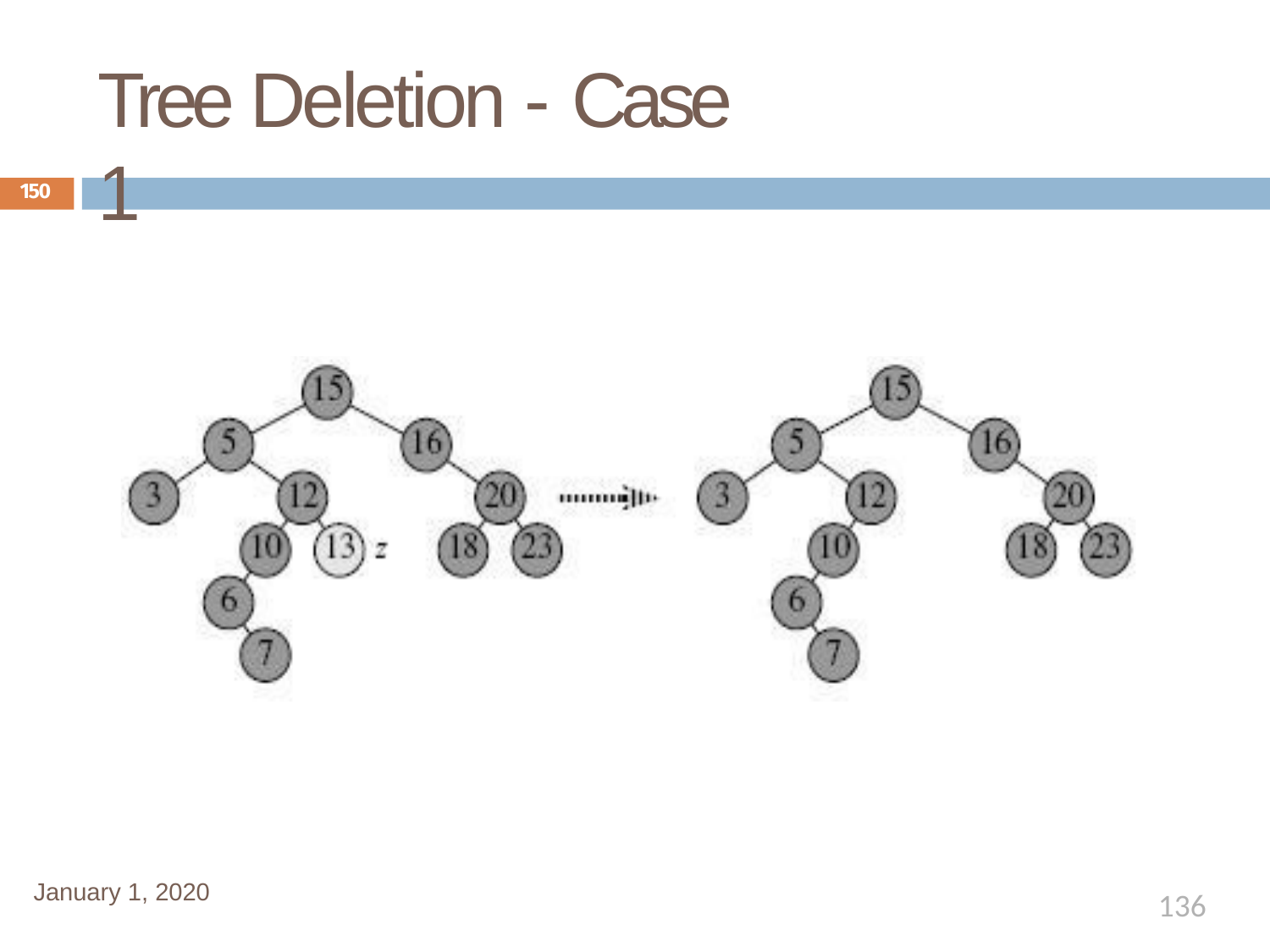

# Tree Deletion - Case 1
150

January 1, 2020
136